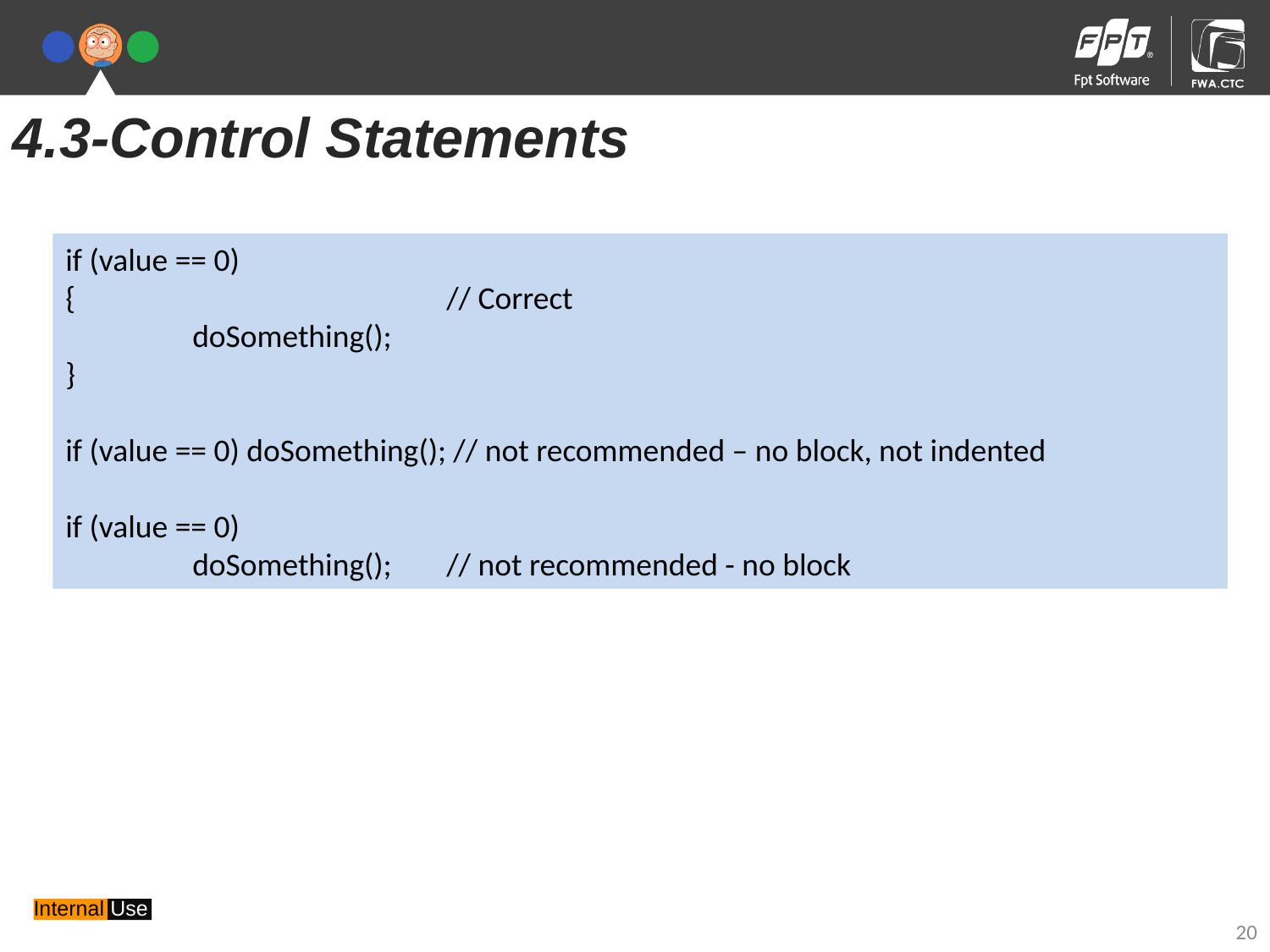

4.3-Control Statements
if (value == 0)
{ 			// Correct
	doSomething();
}

if (value == 0) doSomething(); // not recommended – no block, not indented

if (value == 0)
	doSomething(); 	// not recommended - no block
20